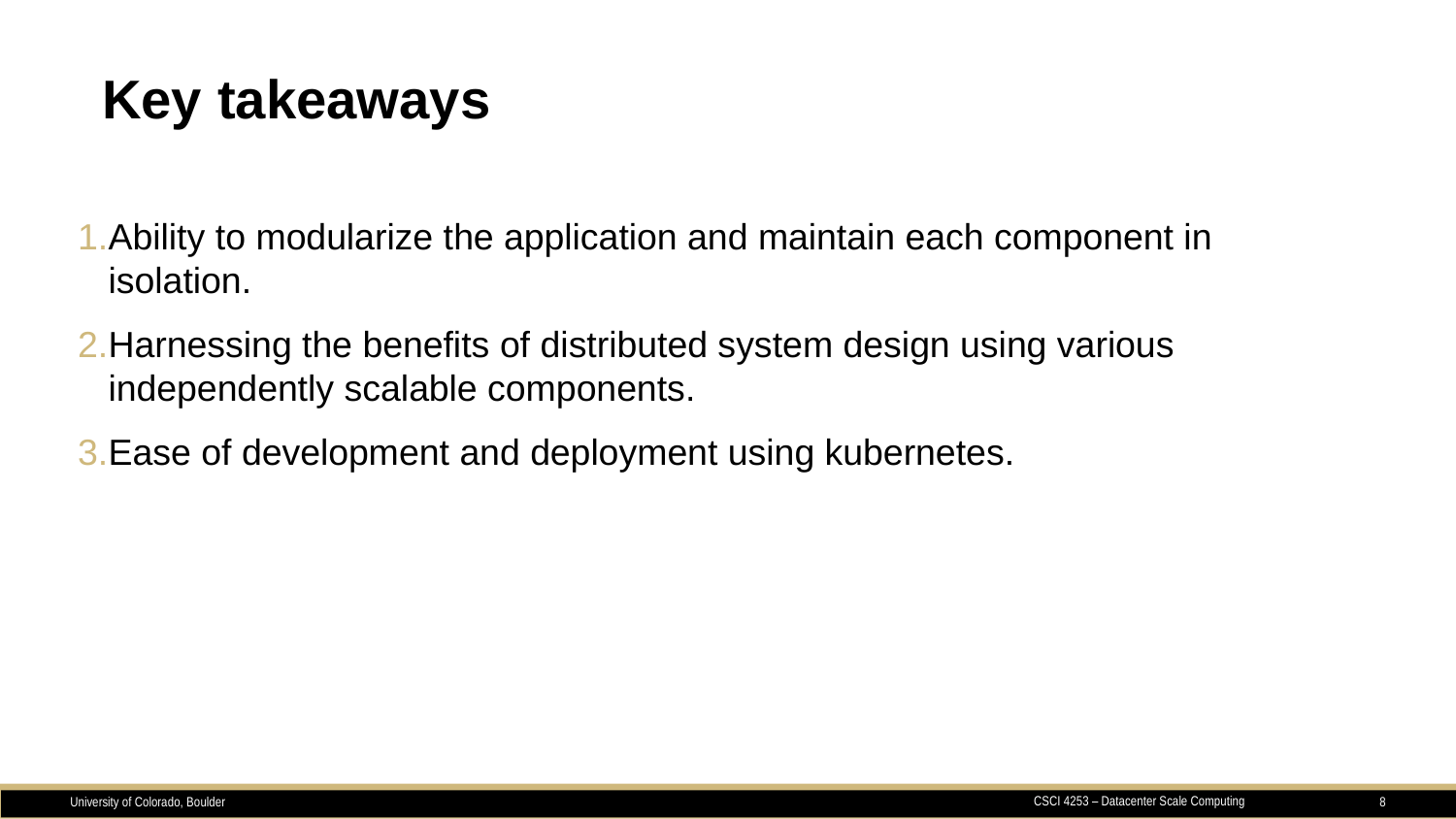

# Key takeaways
Ability to modularize the application and maintain each component in isolation.
Harnessing the benefits of distributed system design using various independently scalable components.
Ease of development and deployment using kubernetes.